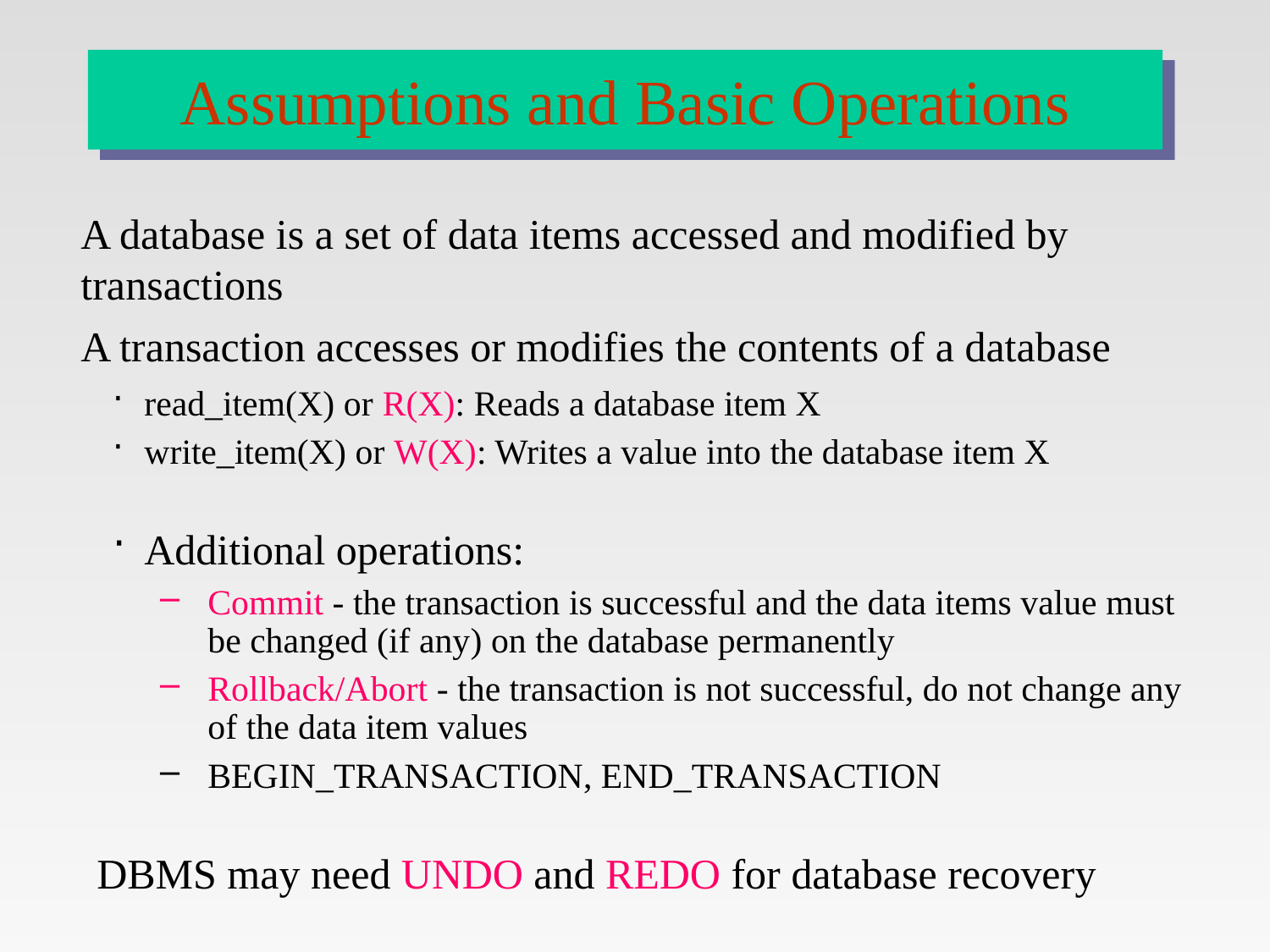

Assumptions and Basic Operations
A database is a set of data items accessed and modified by transactions
A transaction accesses or modifies the contents of a database
read_item(X) or R(X): Reads a database item X
write_item(X) or W(X): Writes a value into the database item X
Additional operations:
Commit - the transaction is successful and the data items value must be changed (if any) on the database permanently
Rollback/Abort - the transaction is not successful, do not change any of the data item values
BEGIN_TRANSACTION, END_TRANSACTION
DBMS may need UNDO and REDO for database recovery